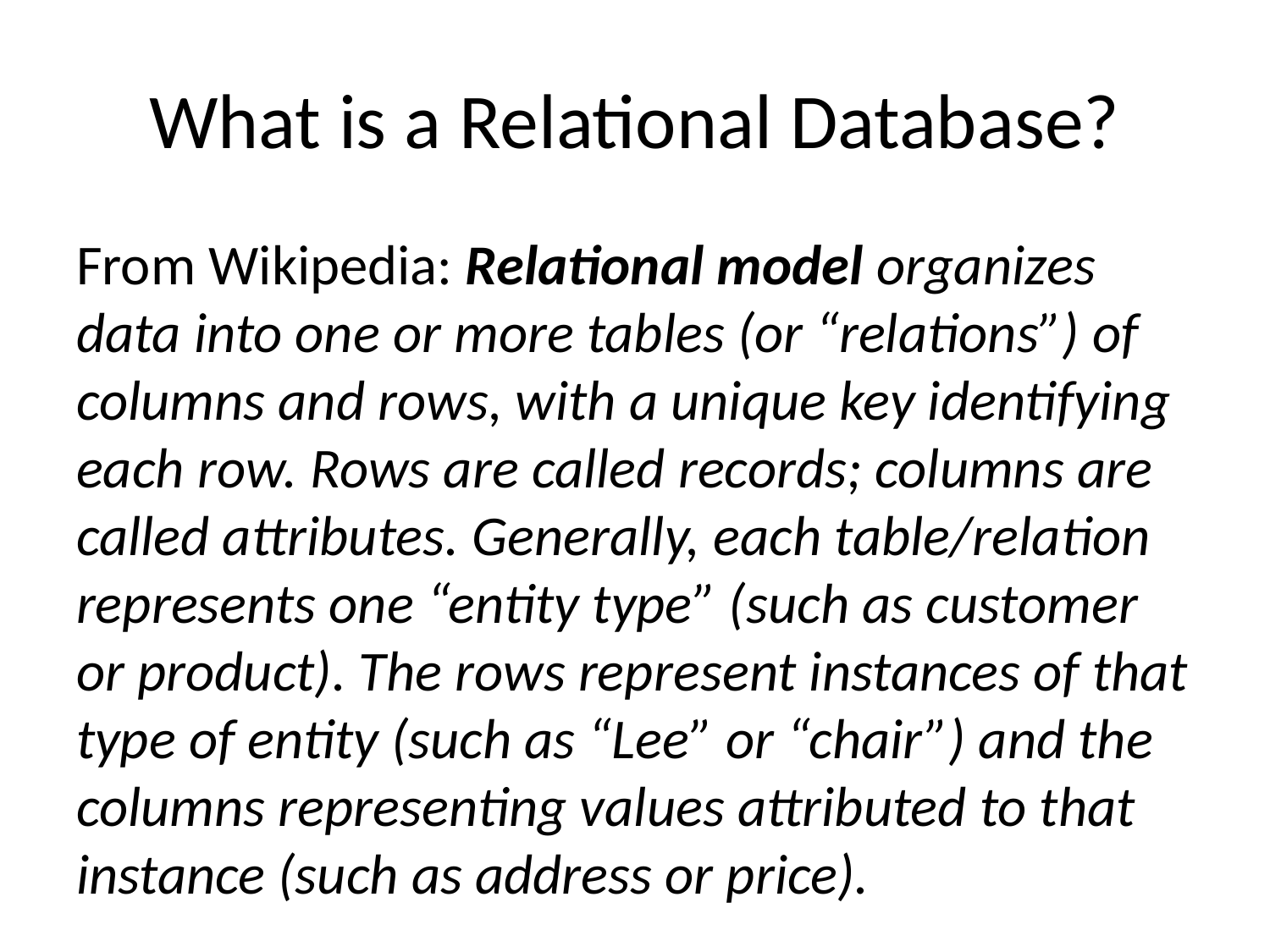

# What is a Relational Database?
From Wikipedia: Relational model organizes data into one or more tables (or “relations”) of columns and rows, with a unique key identifying each row. Rows are called records; columns are called attributes. Generally, each table/relation represents one “entity type” (such as customer or product). The rows represent instances of that type of entity (such as “Lee” or “chair”) and the columns representing values attributed to that instance (such as address or price).